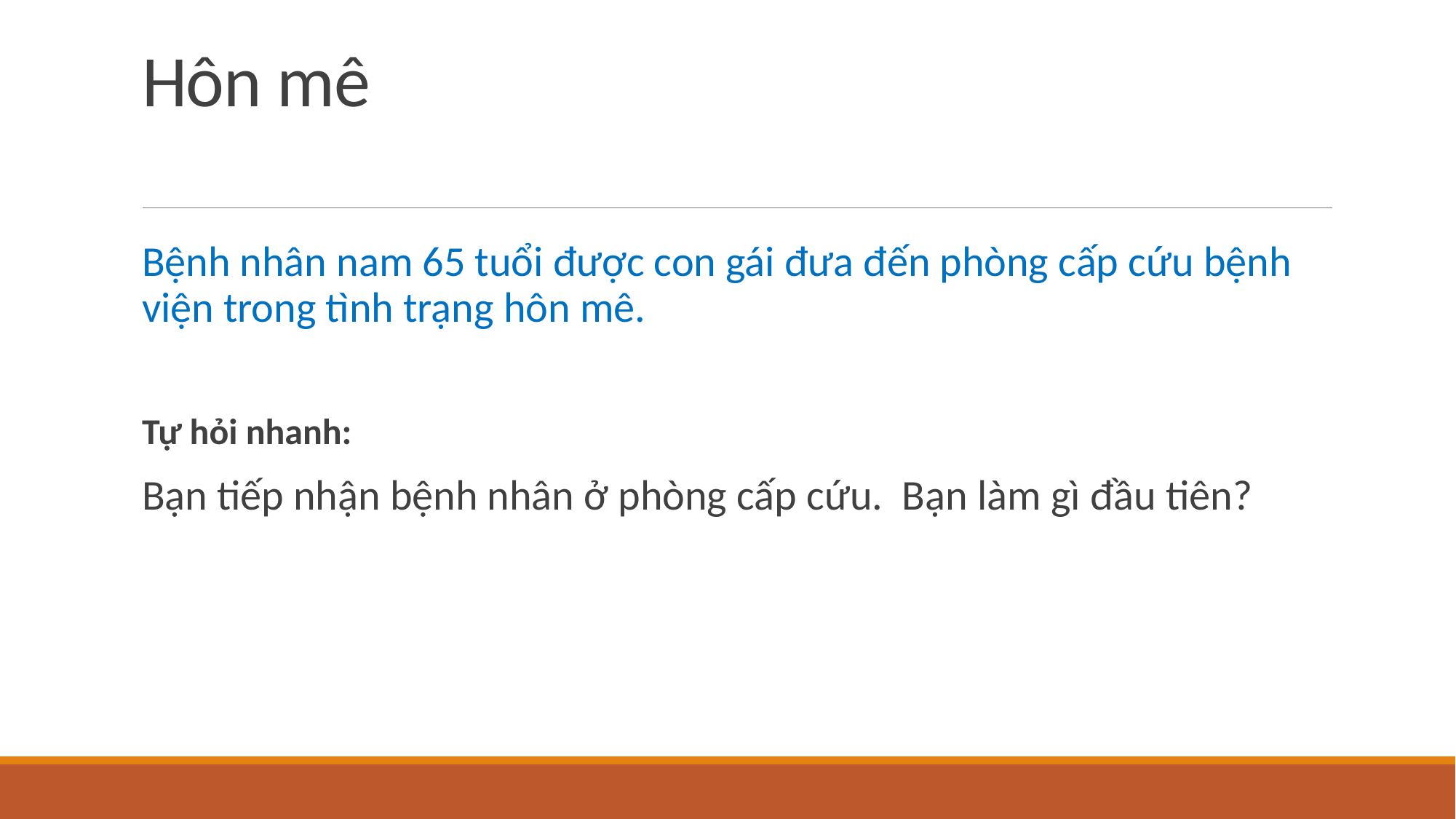

# Hôn mê
Bệnh nhân nam 65 tuổi được con gái đưa đến phòng cấp cứu bệnh viện trong tình trạng hôn mê.

Tự hỏi nhanh:
Bạn tiếp nhận bệnh nhân ở phòng cấp cứu.  Bạn làm gì đầu tiên?